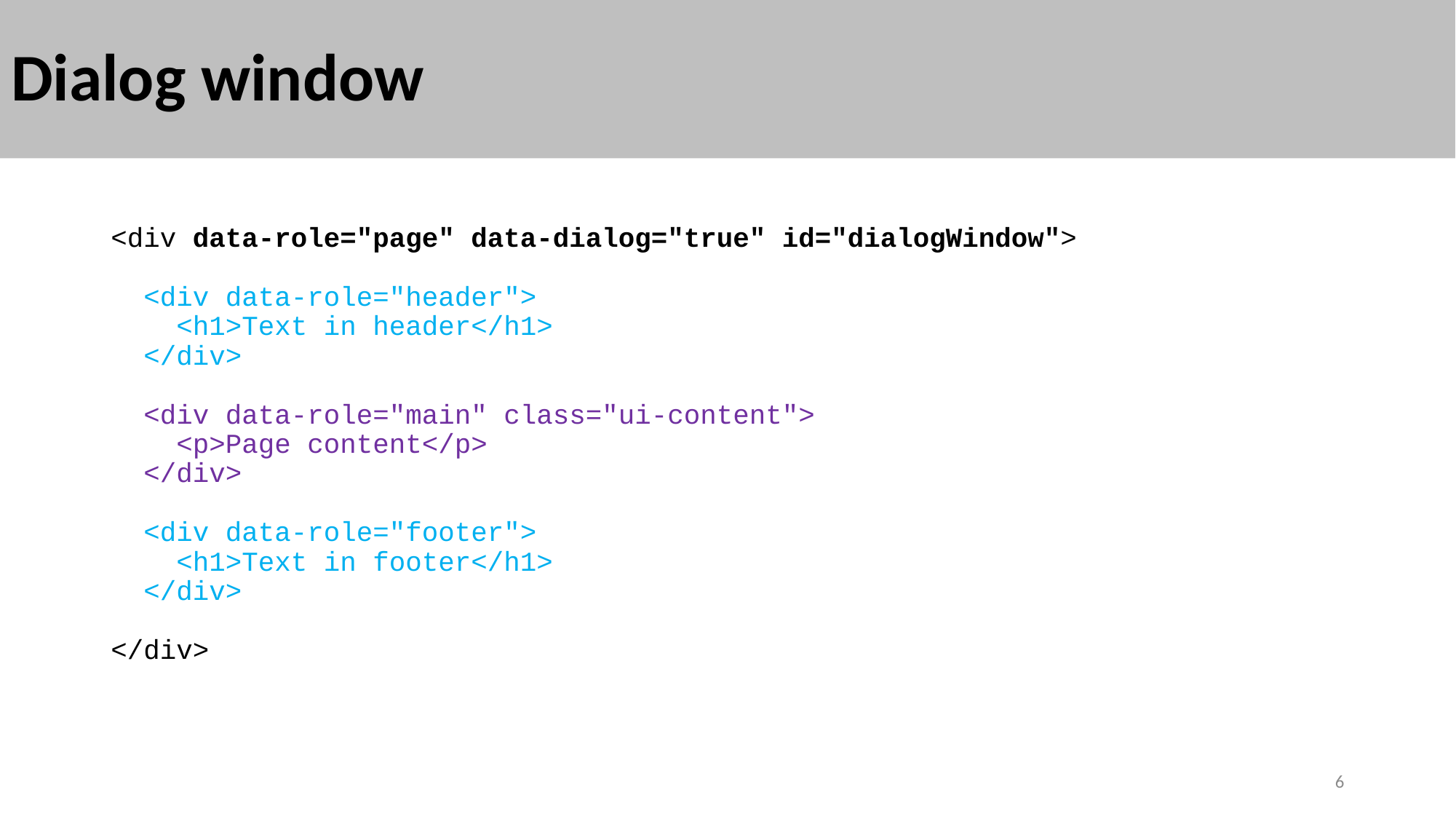

# Dialog window
<div data-role="page" data-dialog="true" id="dialogWindow">
  <div data-role="header">
    <h1>Text in header</h1>
  </div>
  <div data-role="main" class="ui-content">
    <p>Page content</p>
  </div>
  <div data-role="footer">
    <h1>Text in footer</h1>
  </div>
</div>
6